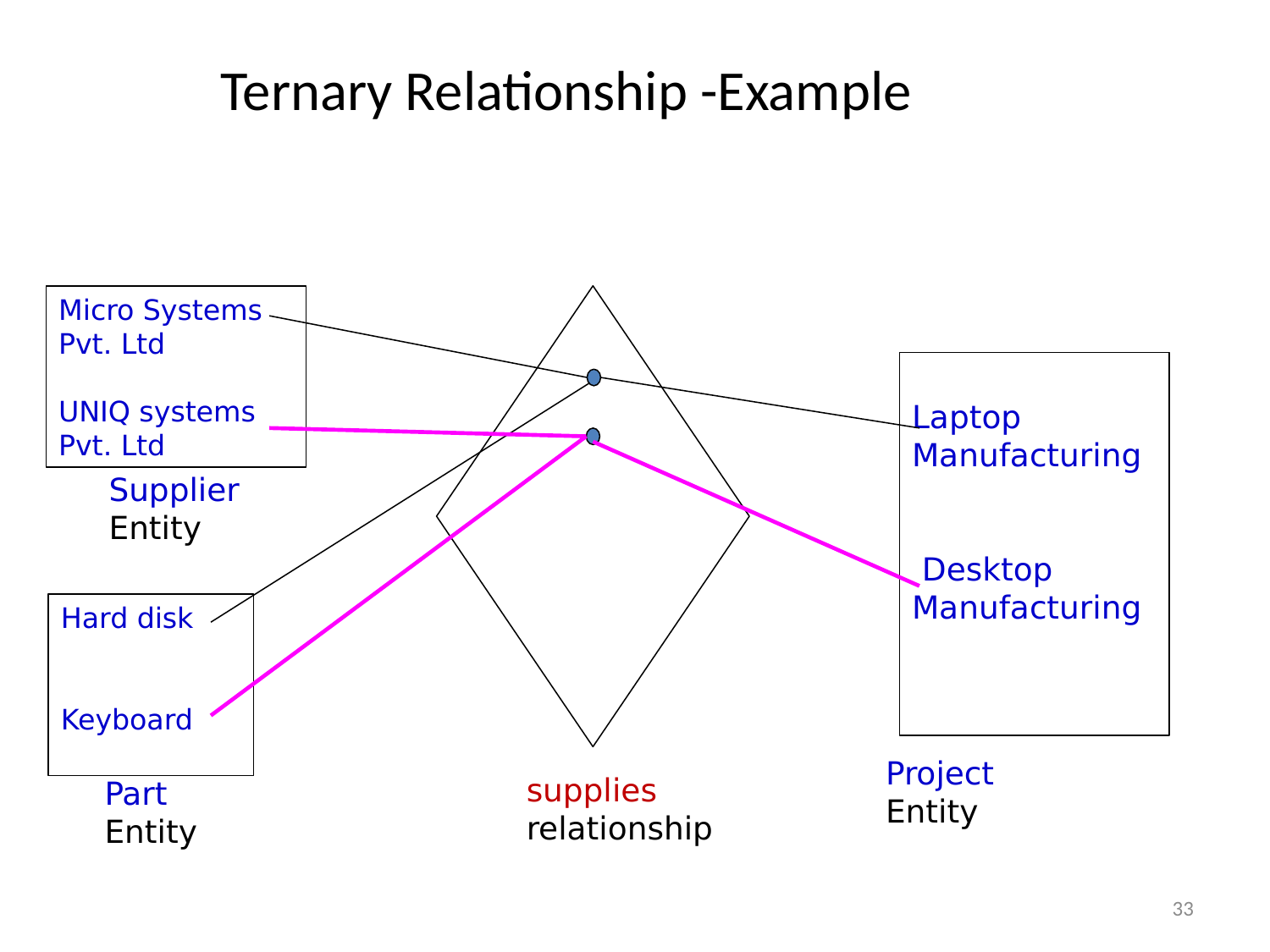

# Ternary Relationship -Example

Micro Systems Pvt. Ltd

UNIQ systems
Pvt. Ltd

Laptop
Manufacturing

 Desktop
Manufacturing

Supplier
Entity
Hard disk

Keyboard

Project
Entity
supplies
relationship
Part
Entity
33